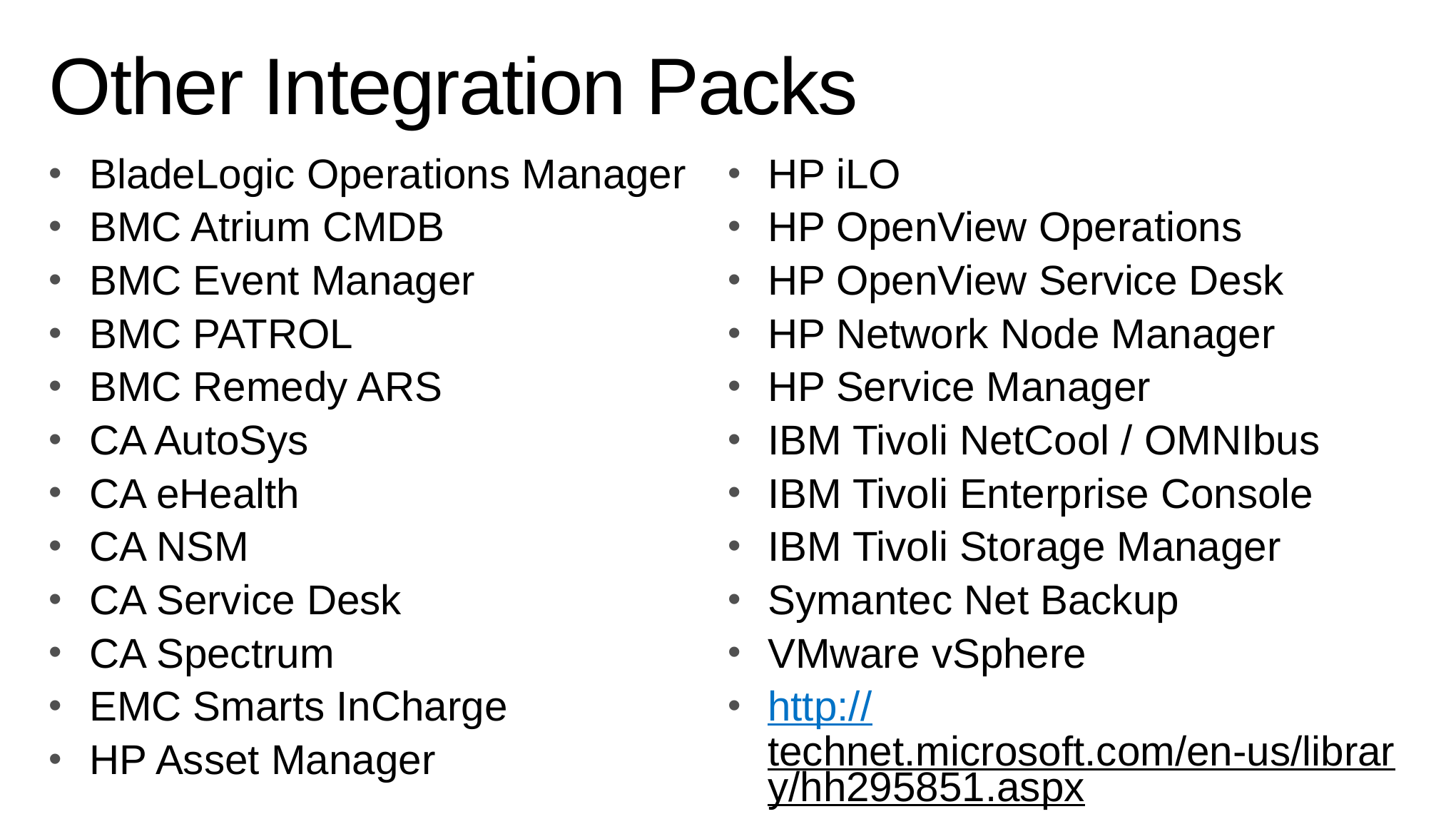

# Other Integration Packs
BladeLogic Operations Manager
BMC Atrium CMDB
BMC Event Manager
BMC PATROL
BMC Remedy ARS
CA AutoSys
CA eHealth
CA NSM
CA Service Desk
CA Spectrum
EMC Smarts InCharge
HP Asset Manager

HP iLO
HP OpenView Operations
HP OpenView Service Desk
HP Network Node Manager
HP Service Manager
IBM Tivoli NetCool / OMNIbus
IBM Tivoli Enterprise Console
IBM Tivoli Storage Manager
Symantec Net Backup
VMware vSphere
http://technet.microsoft.com/en-us/library/hh295851.aspx